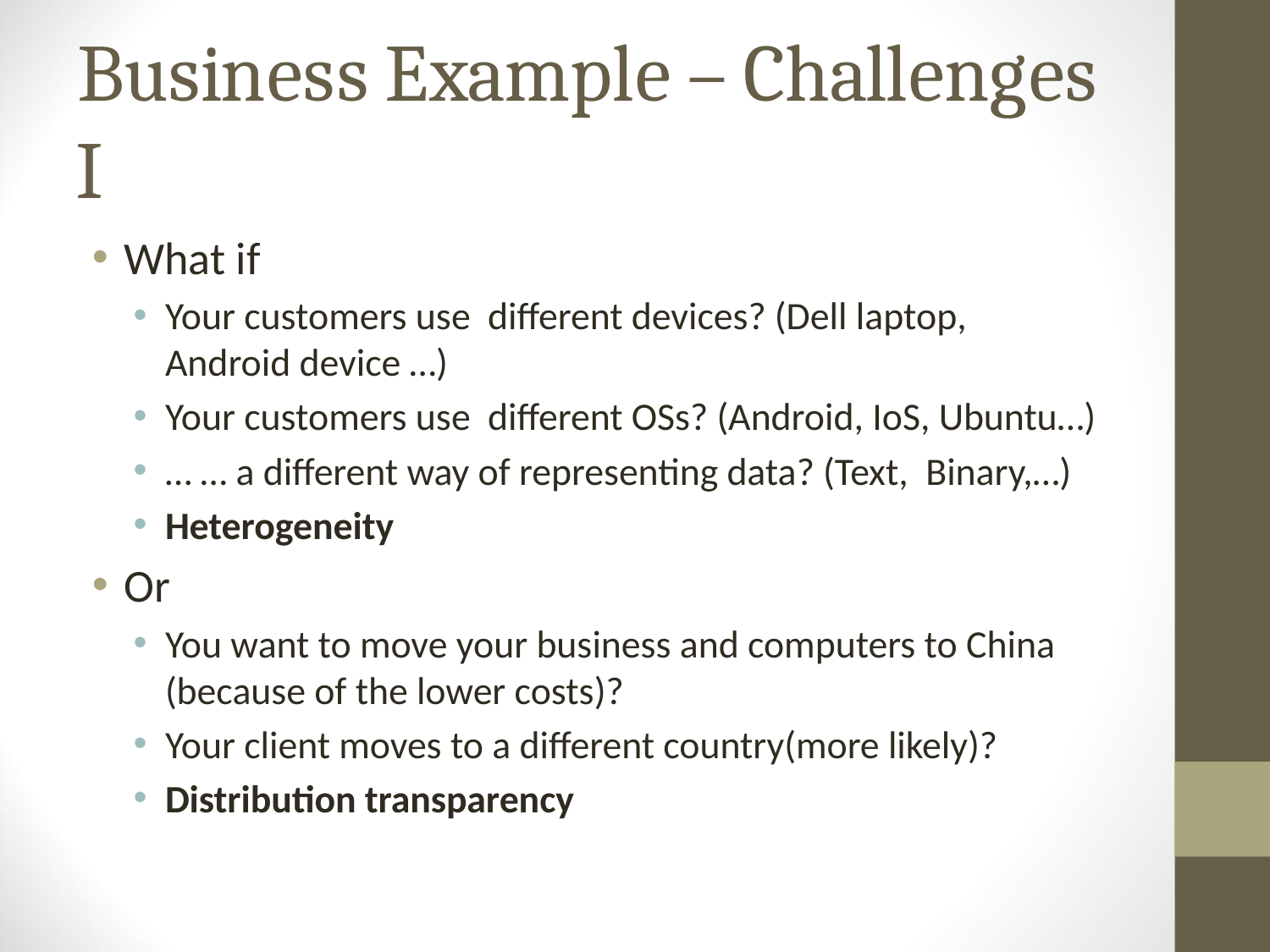

# Business Example – Challenges I
What if
Your customers use  different devices? (Dell laptop,  Android device …)
Your customers use  different OSs? (Android, IoS, Ubuntu…)
… … a different way of representing data? (Text,  Binary,…)
Heterogeneity
Or
You want to move your business and computers to China (because of the lower costs)?
Your client moves to a different country(more likely)?
Distribution transparency